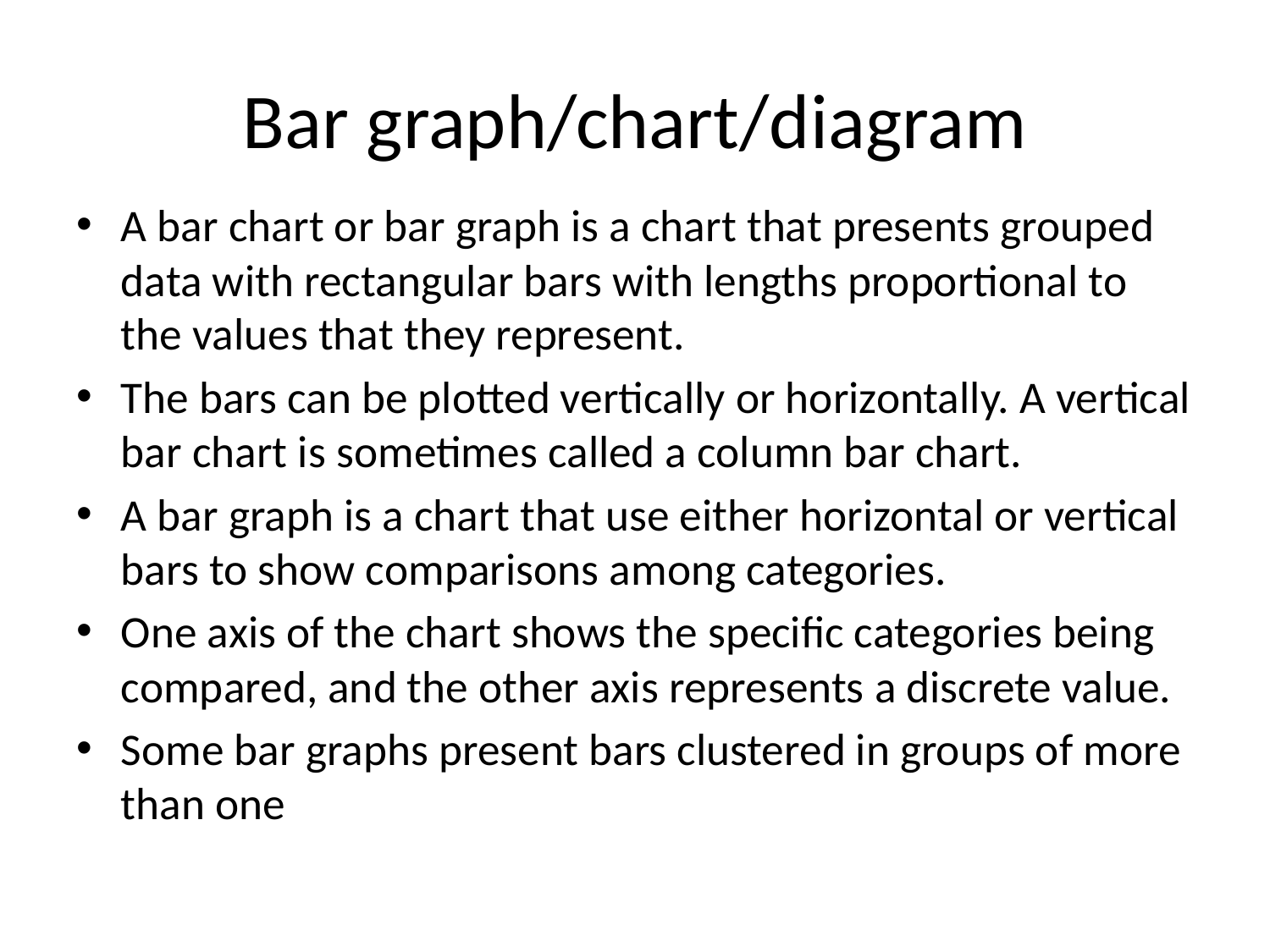

# Bar graph/chart/diagram
A bar chart or bar graph is a chart that presents grouped data with rectangular bars with lengths proportional to the values that they represent.
The bars can be plotted vertically or horizontally. A vertical bar chart is sometimes called a column bar chart.
A bar graph is a chart that use either horizontal or vertical bars to show comparisons among categories.
One axis of the chart shows the specific categories being compared, and the other axis represents a discrete value.
Some bar graphs present bars clustered in groups of more than one